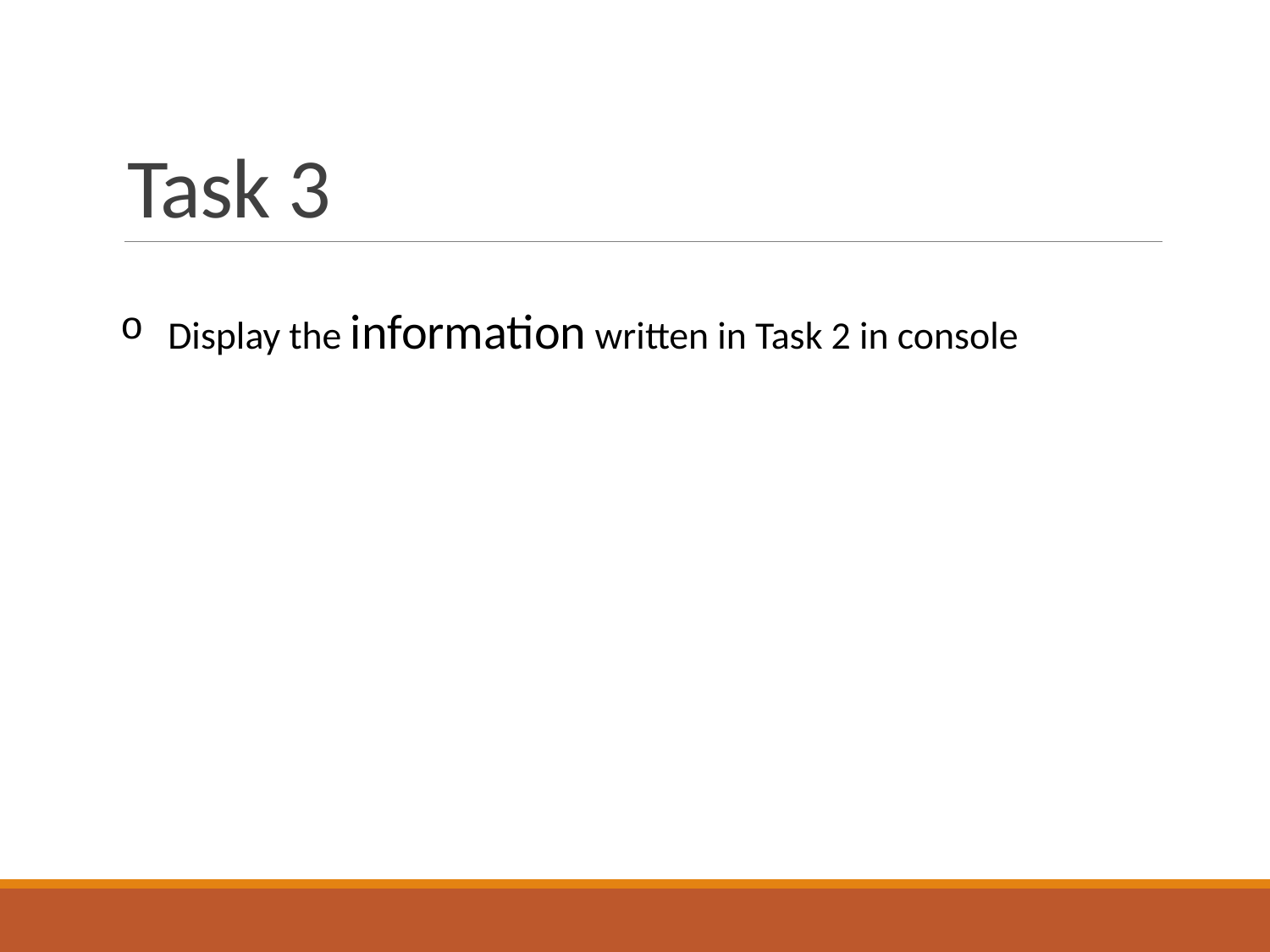

# Task 3
Display the information written in Task 2 in console